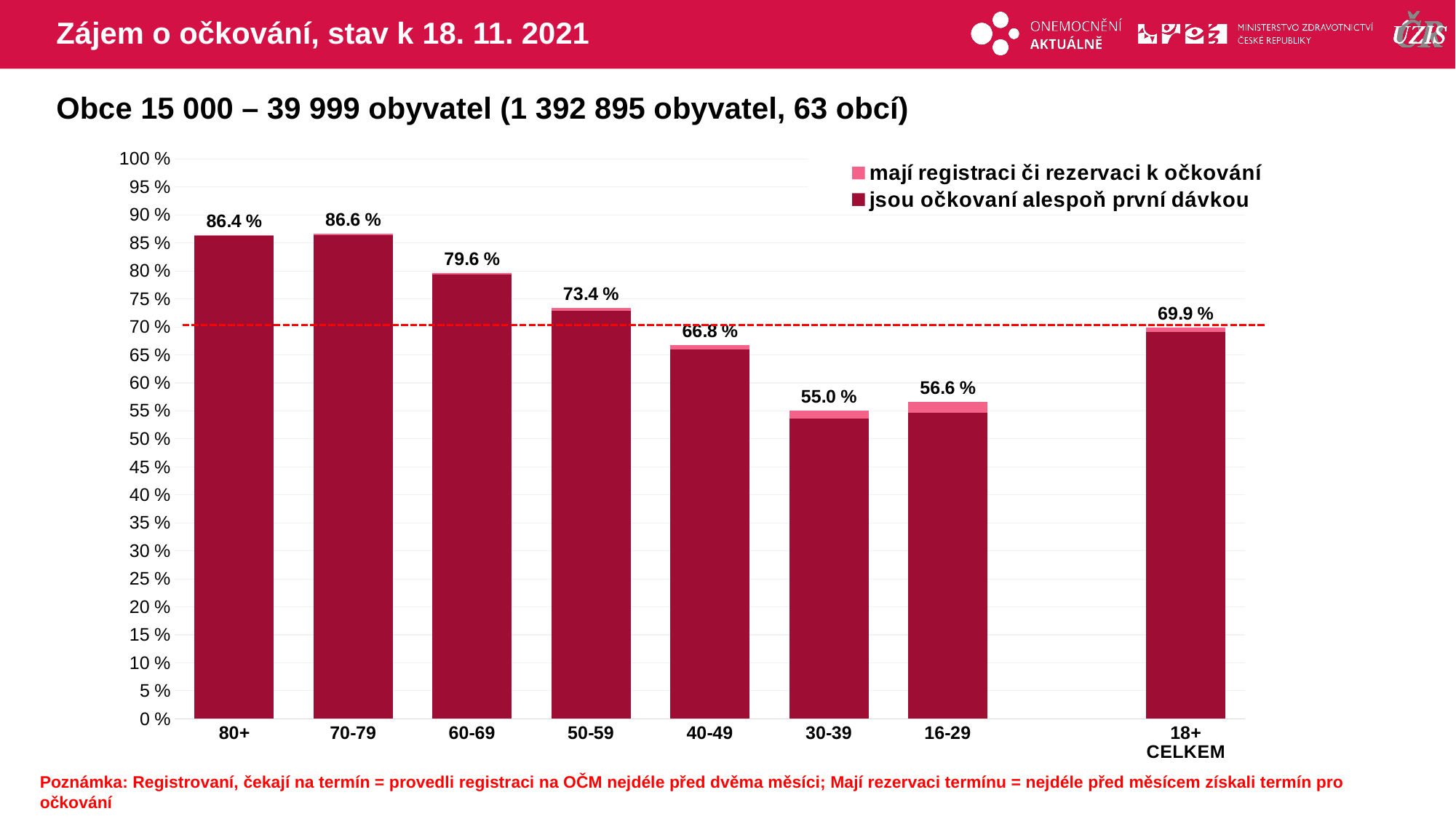

# Zájem o očkování, stav k 18. 11. 2021
Obce 15 000 – 39 999 obyvatel (1 392 895 obyvatel, 63 obcí)

### Chart

| Category | mají registraci či rezervaci k očkování | jsou očkovaní alespoň první dávkou |
|---|---|---|
| 80+ | 86.43194 | 86.218205 |
| 70-79 | 86.64234 | 86.3798347 |
| 60-69 | 79.61498 | 79.3434784 |
| 50-59 | 73.38111 | 72.8478086 |
| 40-49 | 66.7849 | 65.9989917 |
| 30-39 | 55.02305 | 53.6246271 |
| 16-29 | 56.62678 | 54.6714654 |
|  | None | None |
| 18+ CELKEM | 69.92104 | 69.1041807 |
Poznámka: Registrovaní, čekají na termín = provedli registraci na OČM nejdéle před dvěma měsíci; Mají rezervaci termínu = nejdéle před měsícem získali termín pro očkování